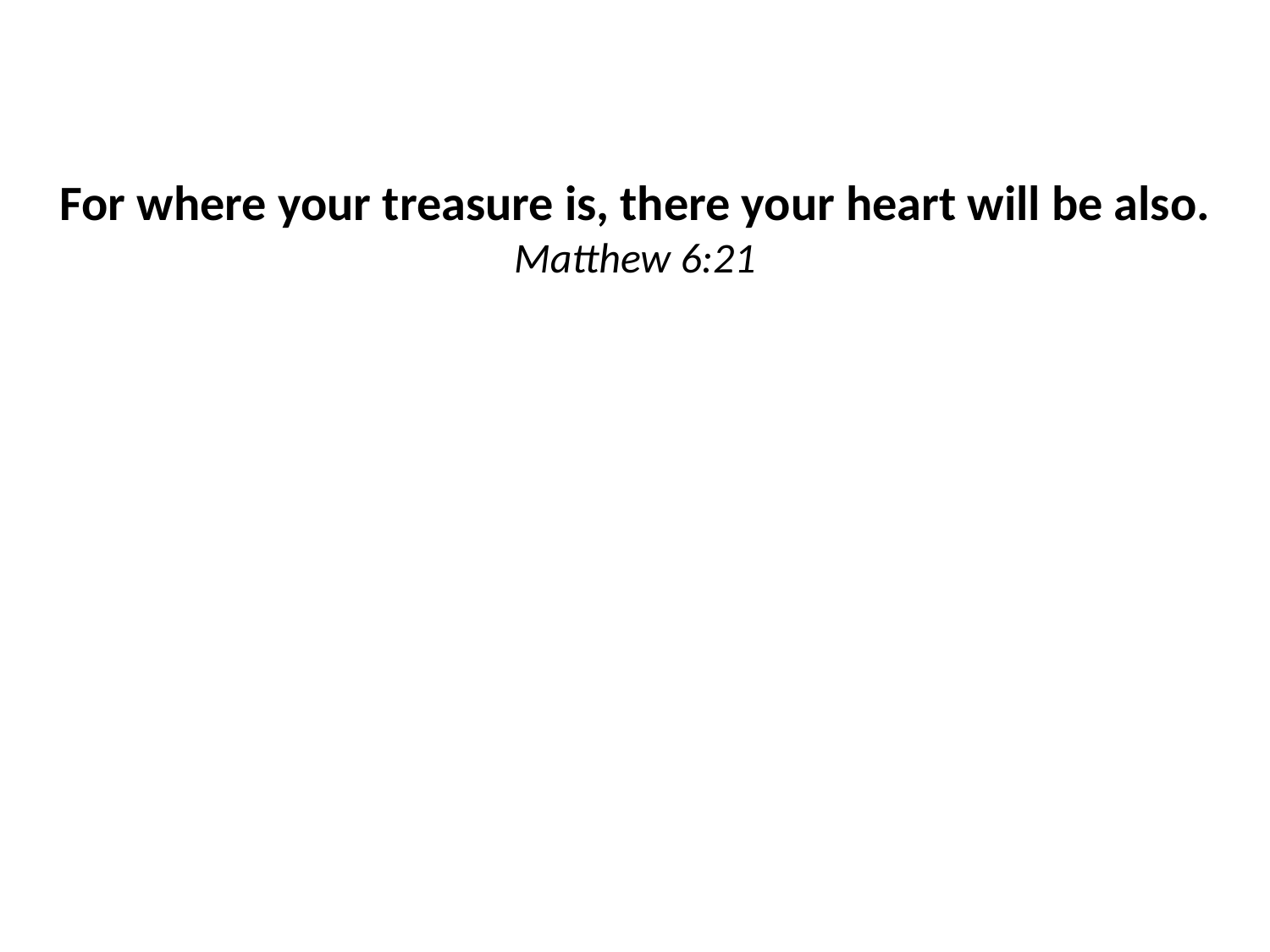

#

For where your treasure is, there your heart will be also.
Matthew 6:21